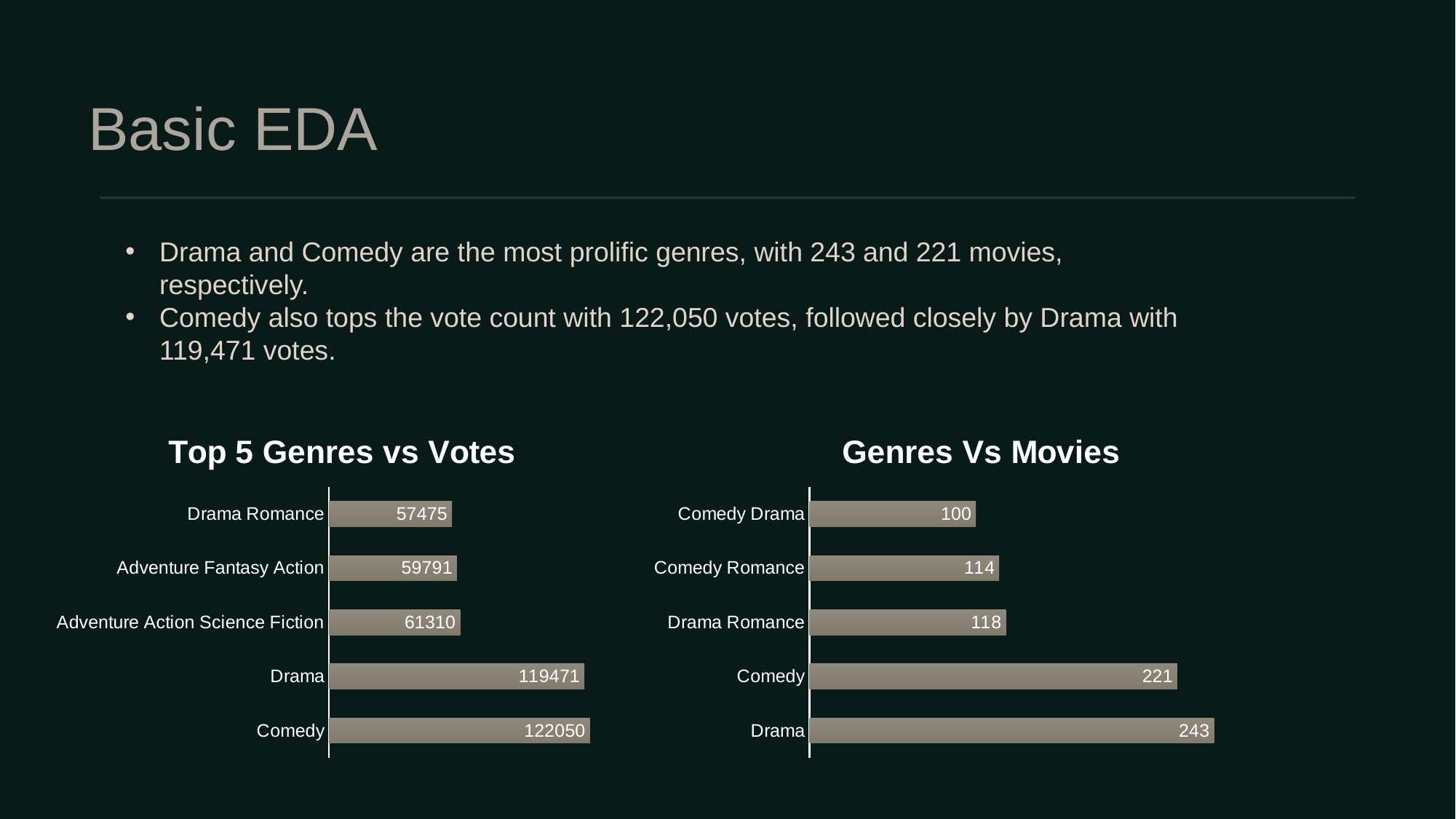

Data Collection & Cleaning
Basic EDA
Model Build
Drama and Comedy are the most prolific genres, with 243 and 221 movies, respectively.
Comedy also tops the vote count with 122,050 votes, followed closely by Drama with 119,471 votes.

### Chart: Top 5 Directors vs Votes

| Category | Votes |
|---|---|
| Christopher Nolan | 62653.0 |
| Steven Spielberg | 59771.0 |
| Peter Jackson | 45533.0 |
| Quentin Tarantino | 43339.0 |
| Ridley Scott | 36157.0 |

### Chart: Directors Vs Movies

| Category | Series 1 |
|---|---|
| Steven Spielberg | 27.0 |
| Clint Eastwood | 17.0 |
| Martin Scorsese | 15.0 |
| Renny Harlin | 15.0 |
| Ridley Scott | 15.0 |

### Chart: Top 5 Genres vs Votes

| Category | vote_count |
|---|---|
| Comedy | 122050.0 |
| Drama | 119471.0 |
| Adventure Action Science Fiction | 61310.0 |
| Adventure Fantasy Action | 59791.0 |
| Drama Romance | 57475.0 |

### Chart: Genres Vs Movies

| Category | index |
|---|---|
| Drama | 243.0 |
| Comedy | 221.0 |
| Drama Romance | 118.0 |
| Comedy Romance | 114.0 |
| Comedy Drama | 100.0 |